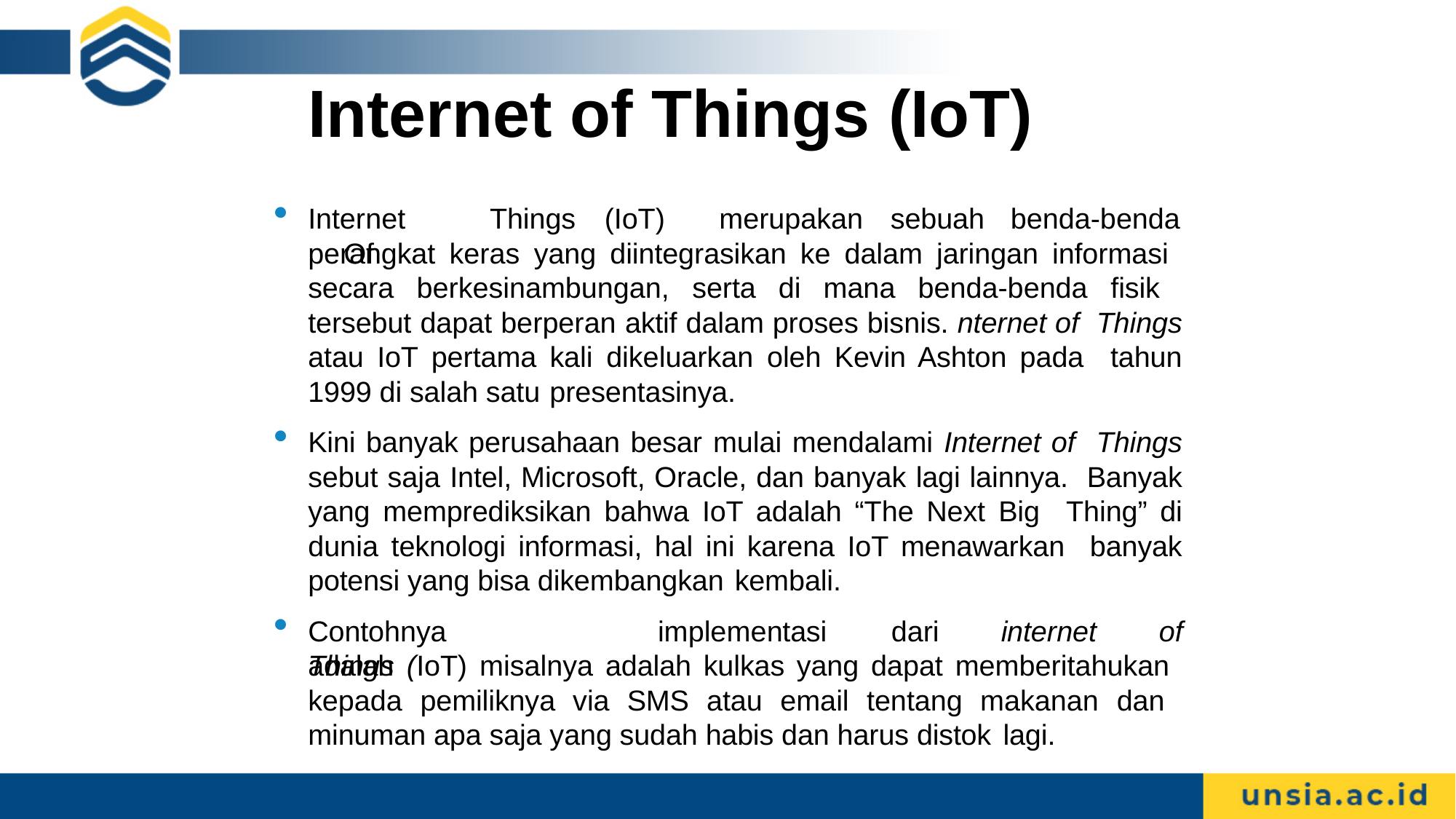

# Internet of Things (IoT)
Internet	Of
Things	(IoT)	merupakan	sebuah
benda-benda
perangkat keras yang diintegrasikan ke dalam jaringan informasi  secara berkesinambungan, serta di mana benda-benda fisik  tersebut dapat berperan aktif dalam proses bisnis. nternet of  Things atau IoT pertama kali dikeluarkan oleh Kevin Ashton pada  tahun 1999 di salah satu presentasinya.
Kini banyak perusahaan besar mulai mendalami Internet of  Things sebut saja Intel, Microsoft, Oracle, dan banyak lagi lainnya.  Banyak yang memprediksikan bahwa IoT adalah “The Next Big  Thing” di dunia teknologi informasi, hal ini karena IoT menawarkan  banyak potensi yang bisa dikembangkan kembali.
Contohnya	adalah
implementasi	dari	internet	of
Things (IoT) misalnya adalah kulkas yang dapat memberitahukan  kepada pemiliknya via SMS atau email tentang makanan dan  minuman apa saja yang sudah habis dan harus distok lagi.